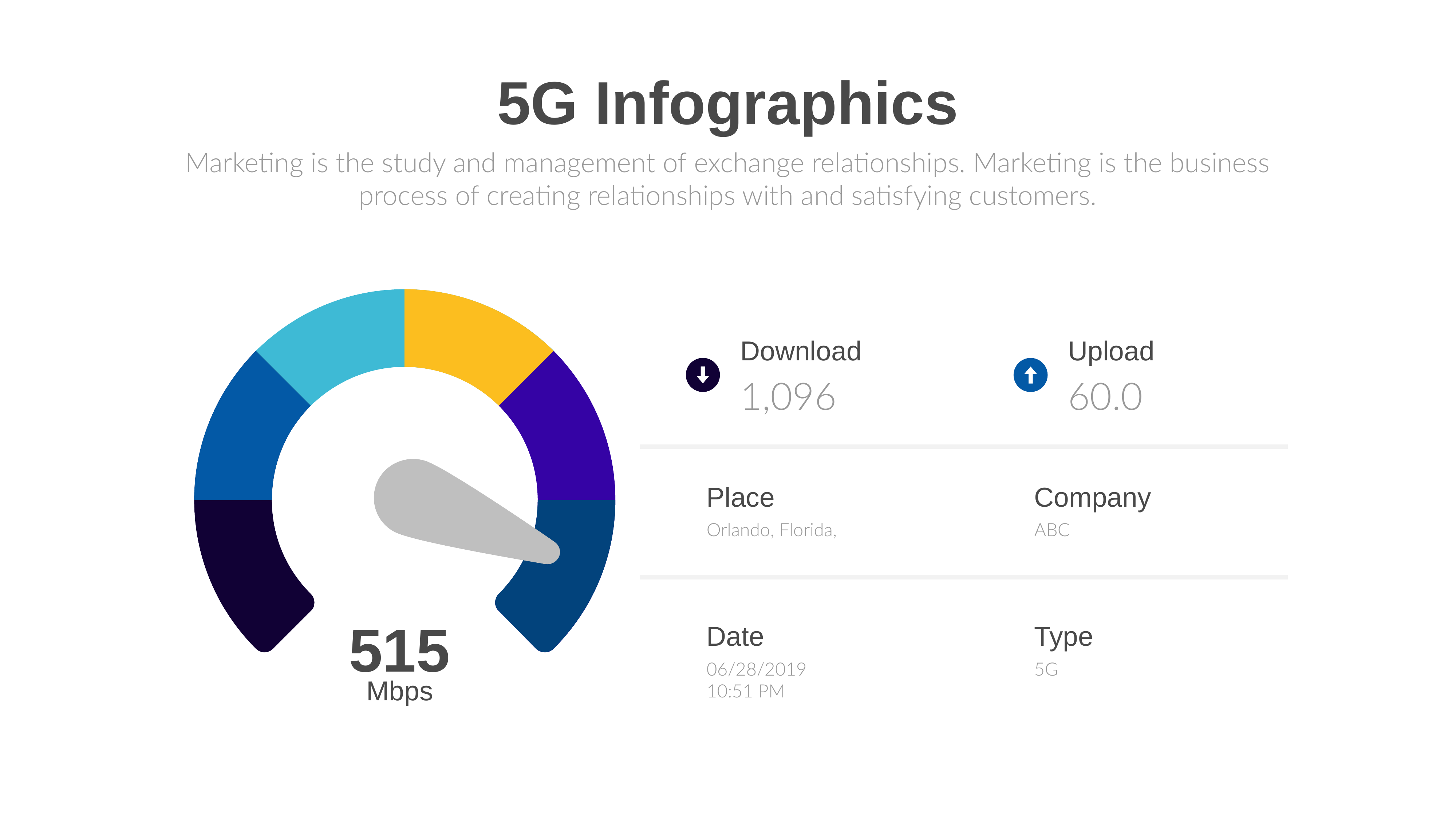

5G Infographics
Marketing is the study and management of exchange relationships. Marketing is the business process of creating relationships with and satisfying customers.

Download
Upload

1,096
60.0

Place
Orlando, Florida,
Company
ABC

515
Date
06/28/2019
10:51 PM
Type
5G
Mbps